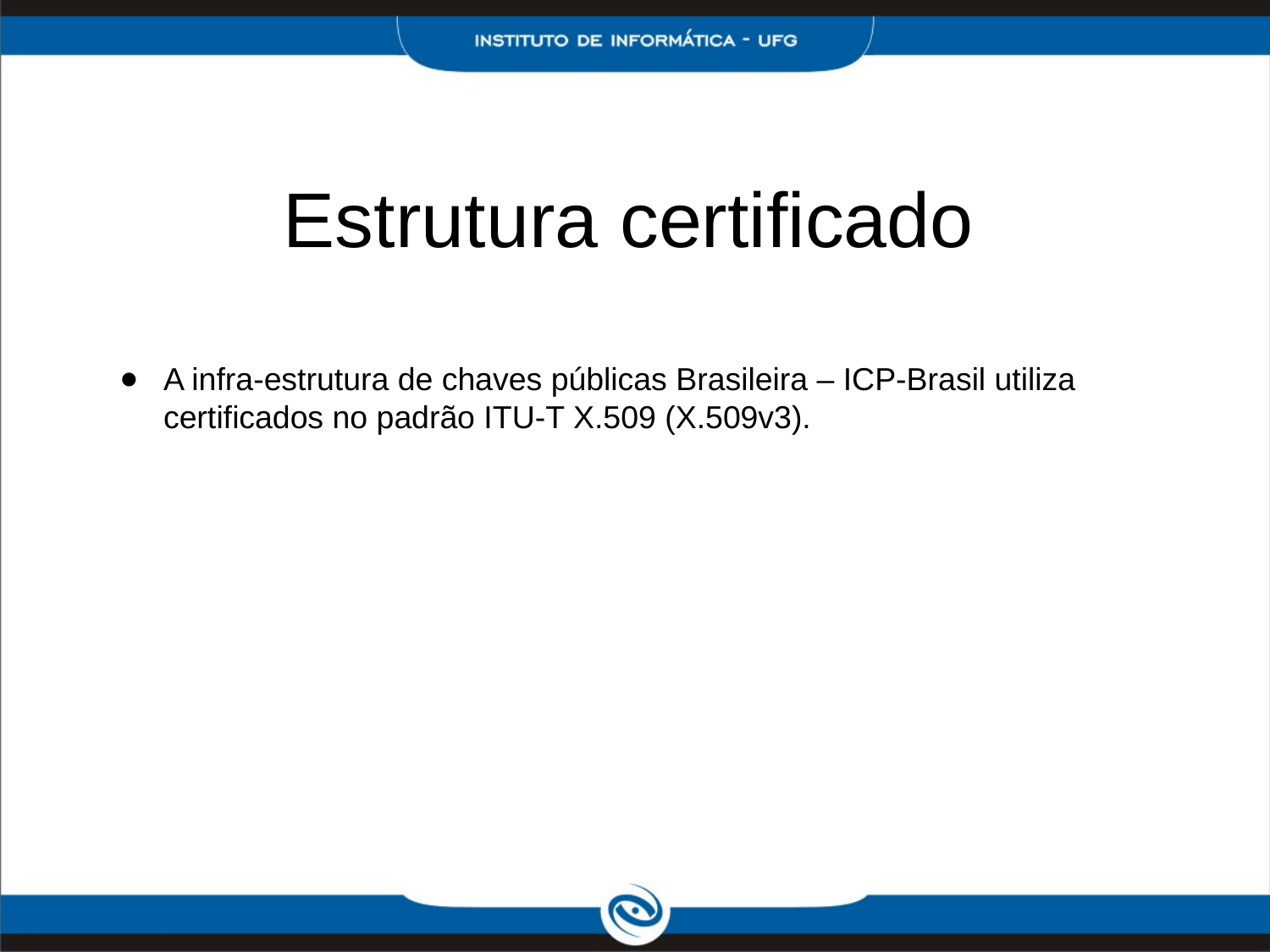

# Estrutura certificado
A infra-estrutura de chaves públicas Brasileira – ICP-Brasil utiliza certificados no padrão ITU-T X.509 (X.509v3).